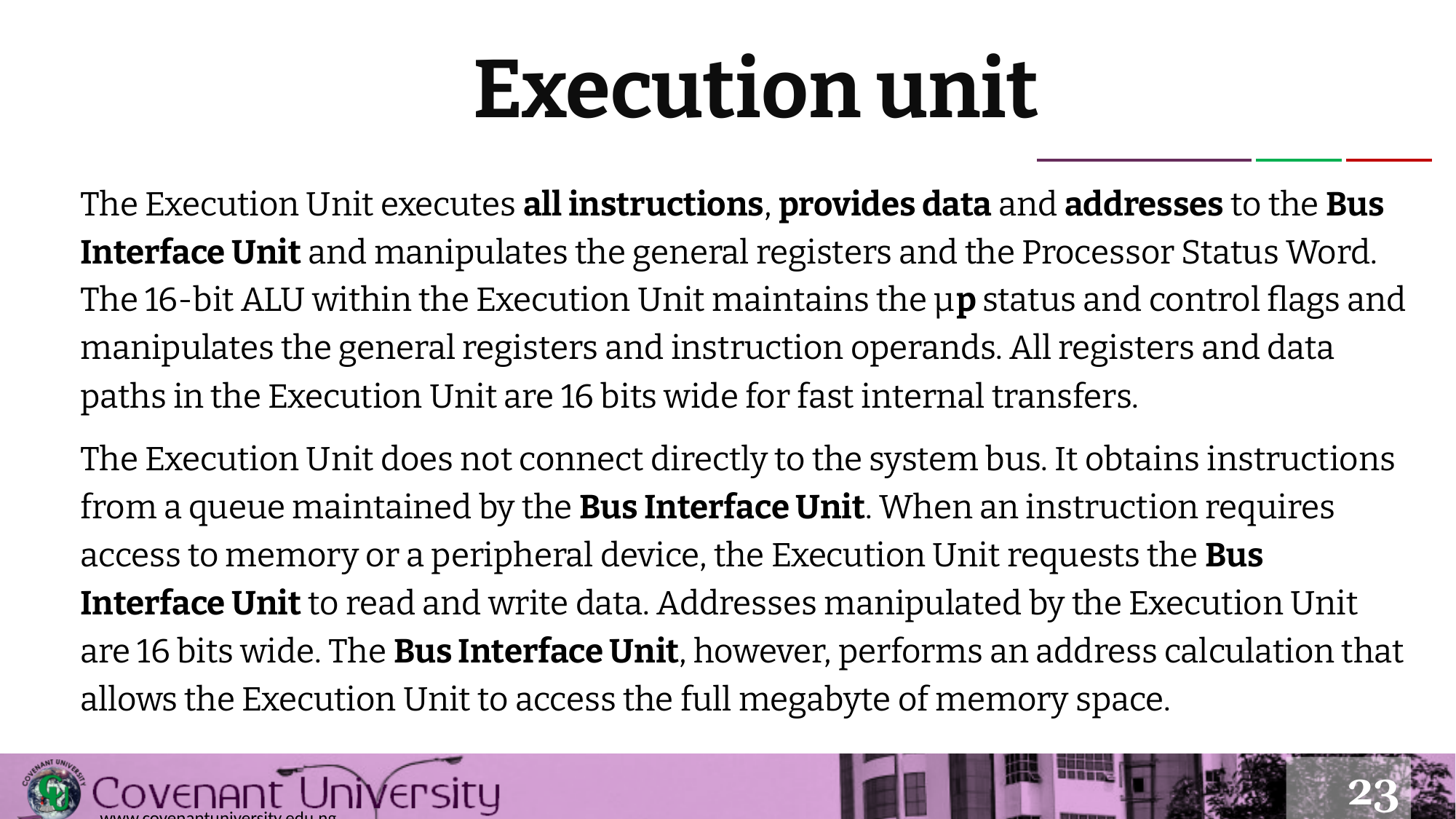

# Execution unit
	The Execution Unit executes all instructions, provides data and addresses to the Bus Interface Unit and manipulates the general registers and the Processor Status Word. The 16-bit ALU within the Execution Unit maintains the µp status and control flags and manipulates the general registers and instruction operands. All registers and data paths in the Execution Unit are 16 bits wide for fast internal transfers.
	The Execution Unit does not connect directly to the system bus. It obtains instructions from a queue maintained by the Bus Interface Unit. When an instruction requires access to memory or a peripheral device, the Execution Unit requests the Bus Interface Unit to read and write data. Addresses manipulated by the Execution Unit are 16 bits wide. The Bus Interface Unit, however, performs an address calculation that allows the Execution Unit to access the full megabyte of memory space.